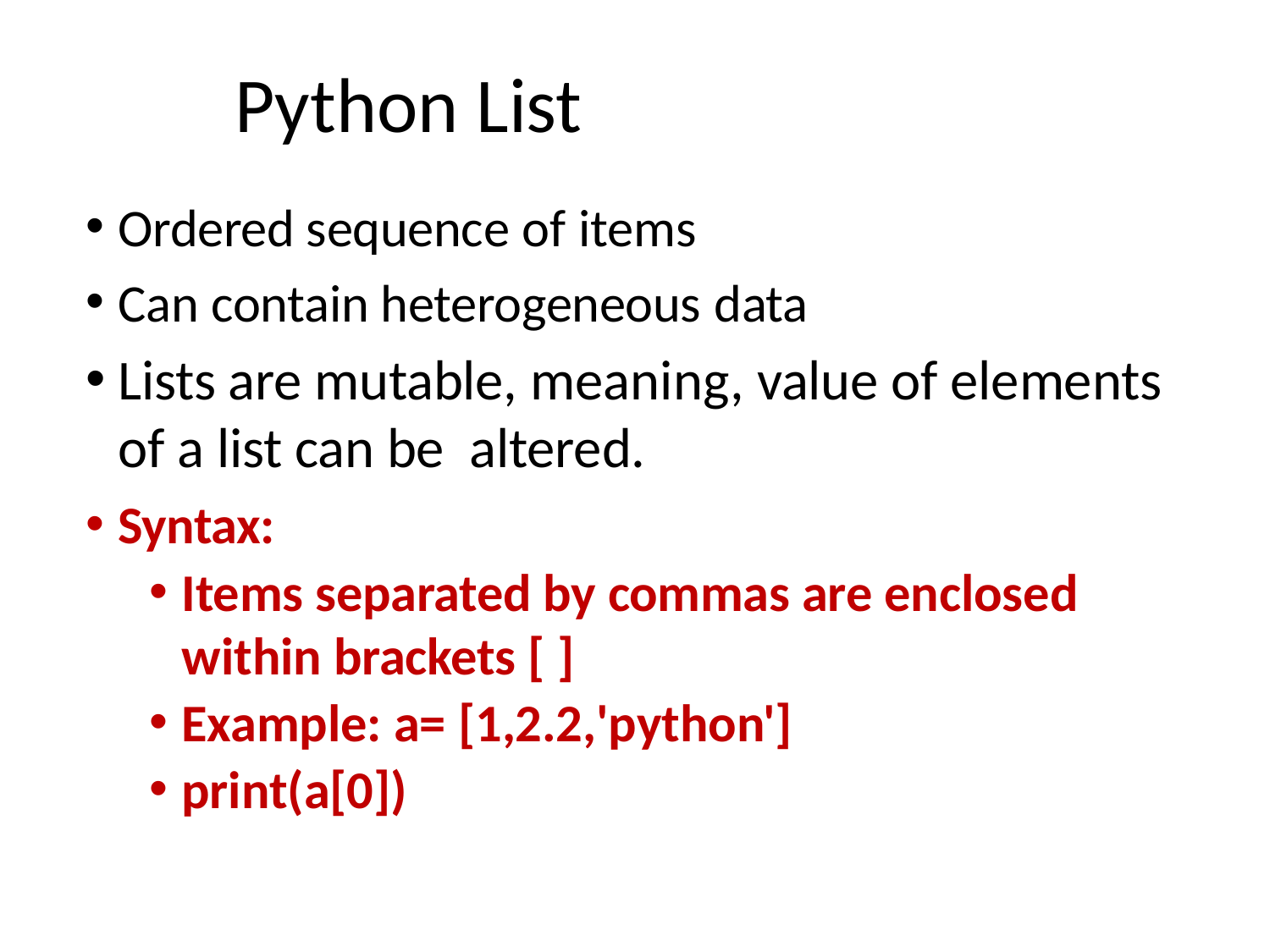

# Python List
Ordered sequence of items
Can contain heterogeneous data
Lists are mutable, meaning, value of elements of a list can be  altered.
Syntax:
Items separated by commas are enclosed within brackets [ ]
Example: a= [1,2.2,'python']
print(a[0])